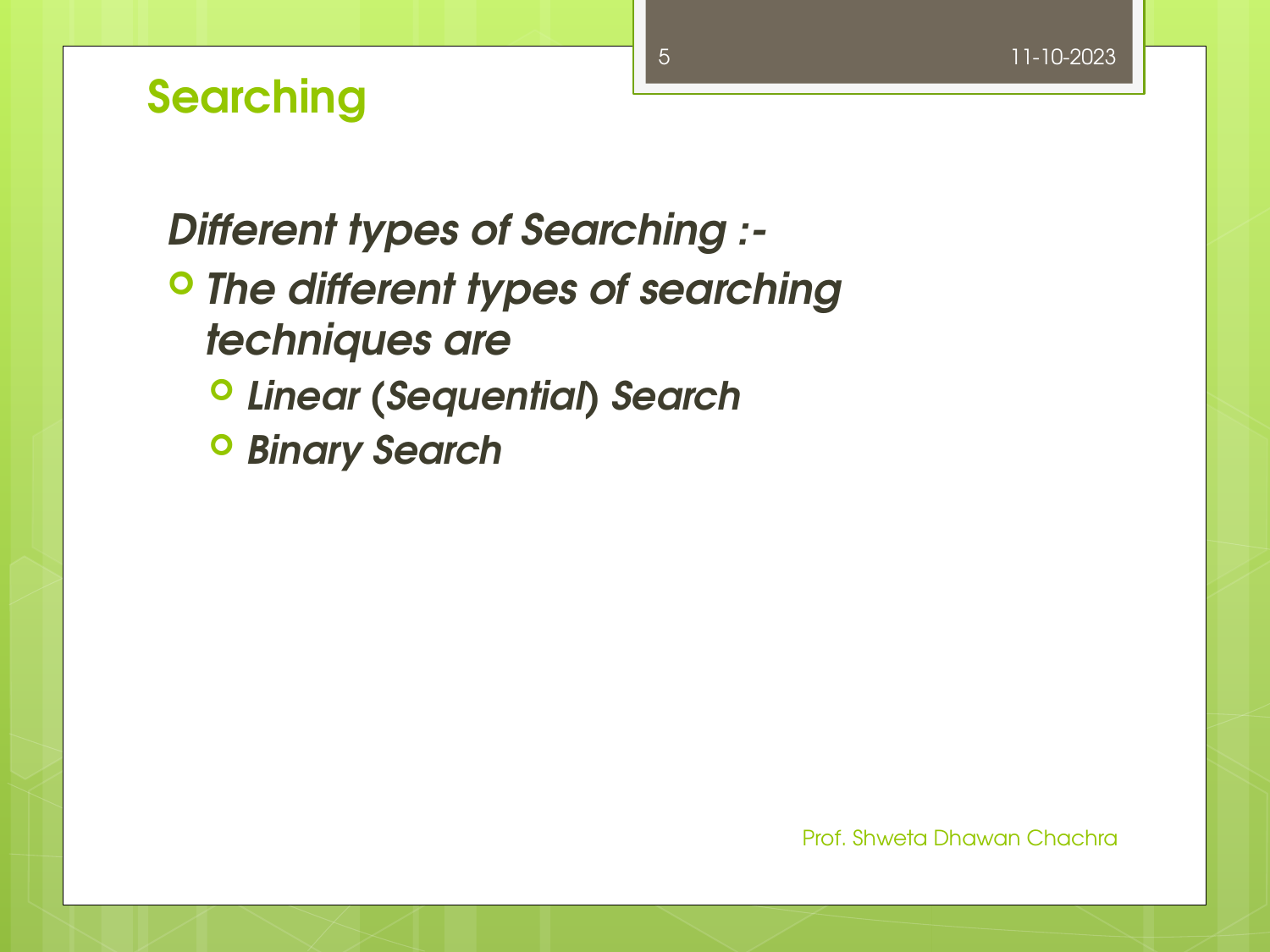

5
11-10-2023
# Searching
Different types of Searching :-
The different types of searching techniques are
Linear (Sequential) Search
Binary Search
Prof. Shweta Dhawan Chachra